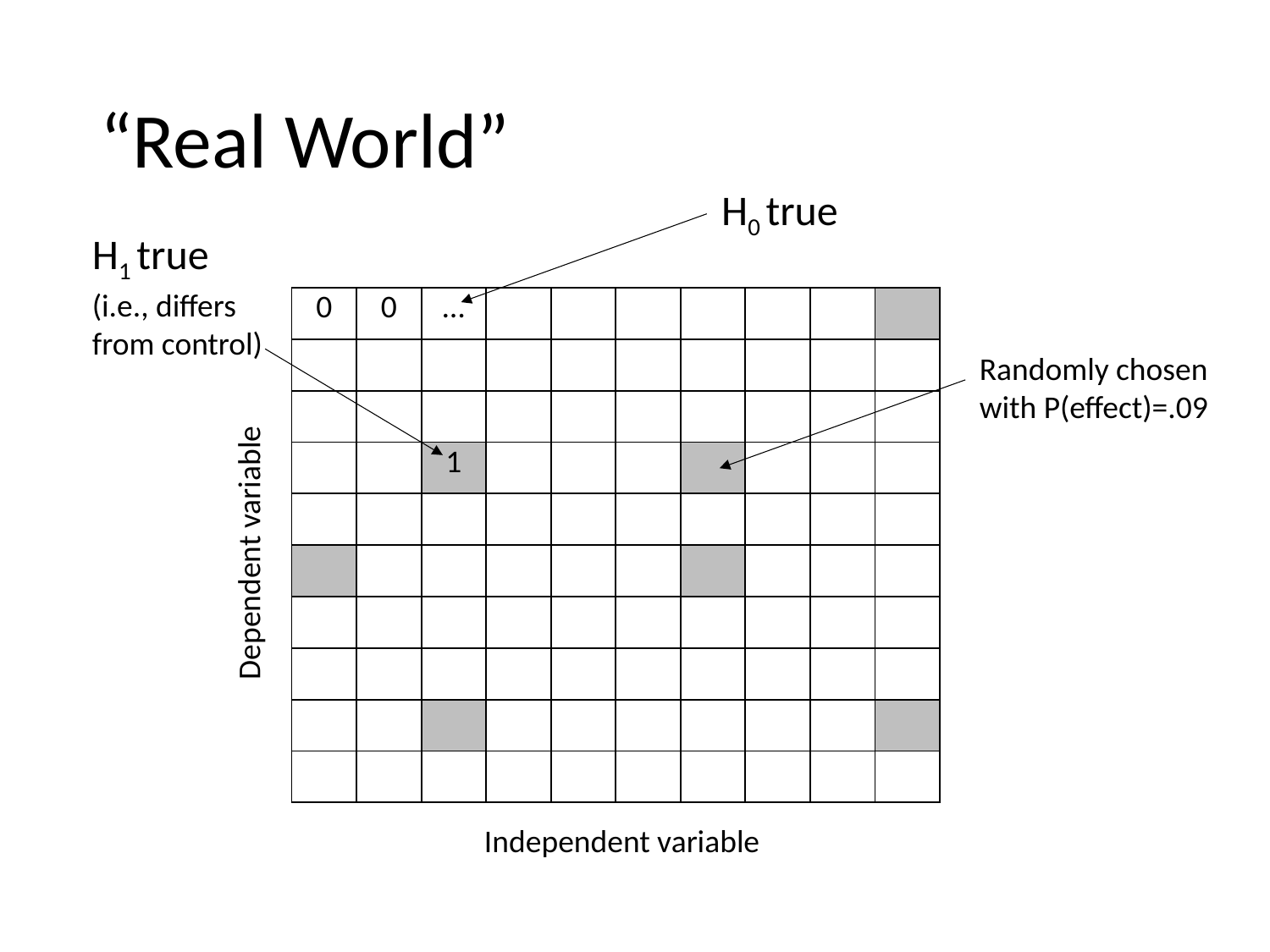

# “Real World”
H0 true
H1 true
(i.e., differs
from control)
| 0 | 0 | … |  |  |  |  |  |  |  |
| --- | --- | --- | --- | --- | --- | --- | --- | --- | --- |
|  |  |  |  |  |  |  |  |  |  |
|  |  |  |  |  |  |  |  |  |  |
|  |  | 1 |  |  |  |  |  |  |  |
|  |  |  |  |  |  |  |  |  |  |
|  |  |  |  |  |  |  |  |  |  |
|  |  |  |  |  |  |  |  |  |  |
|  |  |  |  |  |  |  |  |  |  |
|  |  |  |  |  |  |  |  |  |  |
|  |  |  |  |  |  |  |  |  |  |
Randomly chosen
with P(effect)=.09
Dependent variable
Independent variable